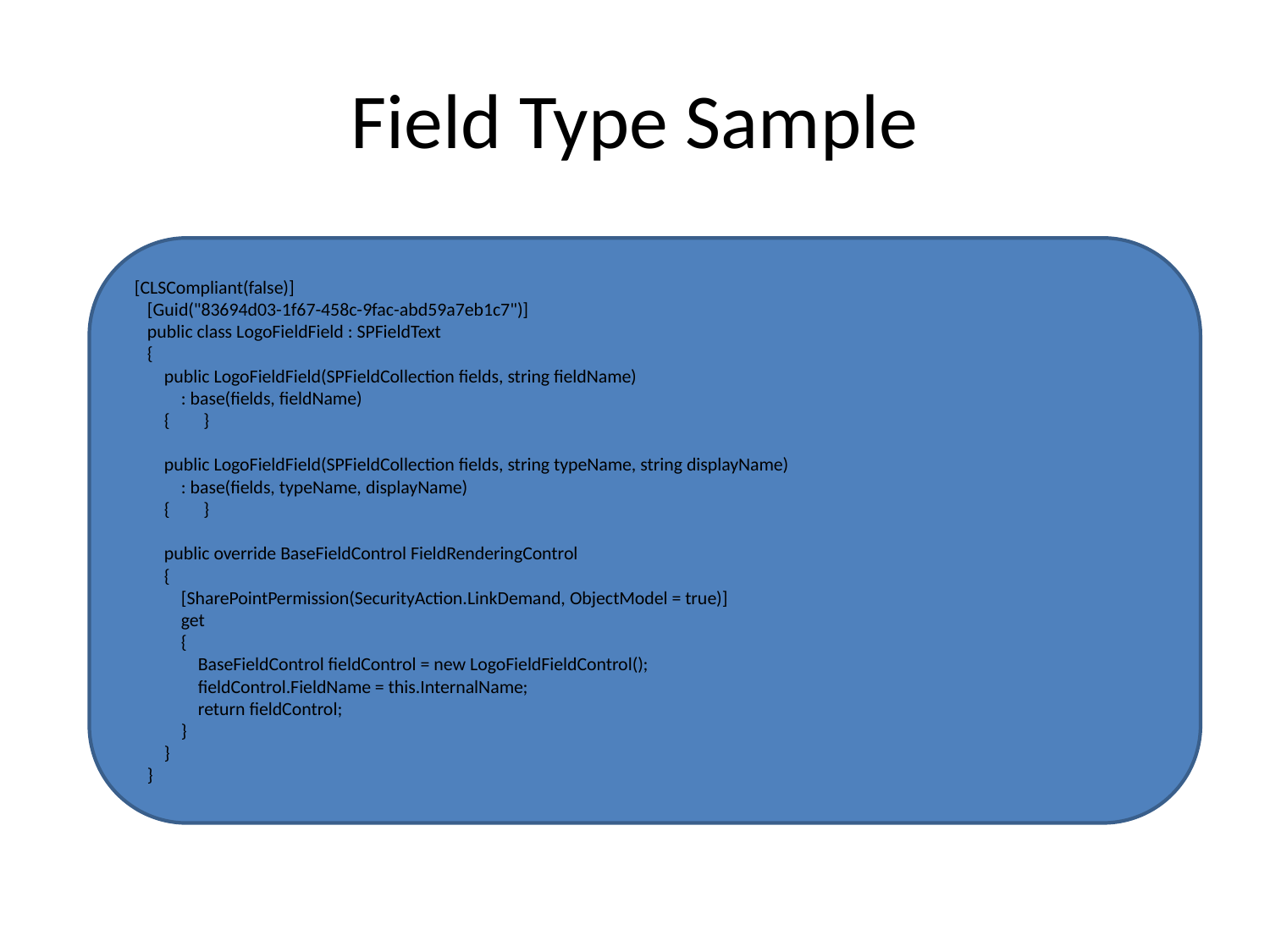

# Field Type Sample

 [CLSCompliant(false)]
    [Guid("83694d03-1f67-458c-9fac-abd59a7eb1c7")]
    public class LogoFieldField : SPFieldText
    {
        public LogoFieldField(SPFieldCollection fields, string fieldName)
            : base(fields, fieldName)
        {        }

        public LogoFieldField(SPFieldCollection fields, string typeName, string displayName)
            : base(fields, typeName, displayName)
        {        }

        public override BaseFieldControl FieldRenderingControl
        {
            [SharePointPermission(SecurityAction.LinkDemand, ObjectModel = true)]
            get
            {
                BaseFieldControl fieldControl = new LogoFieldFieldControl();
                fieldControl.FieldName = this.InternalName;
                return fieldControl;
            }
        }
    }